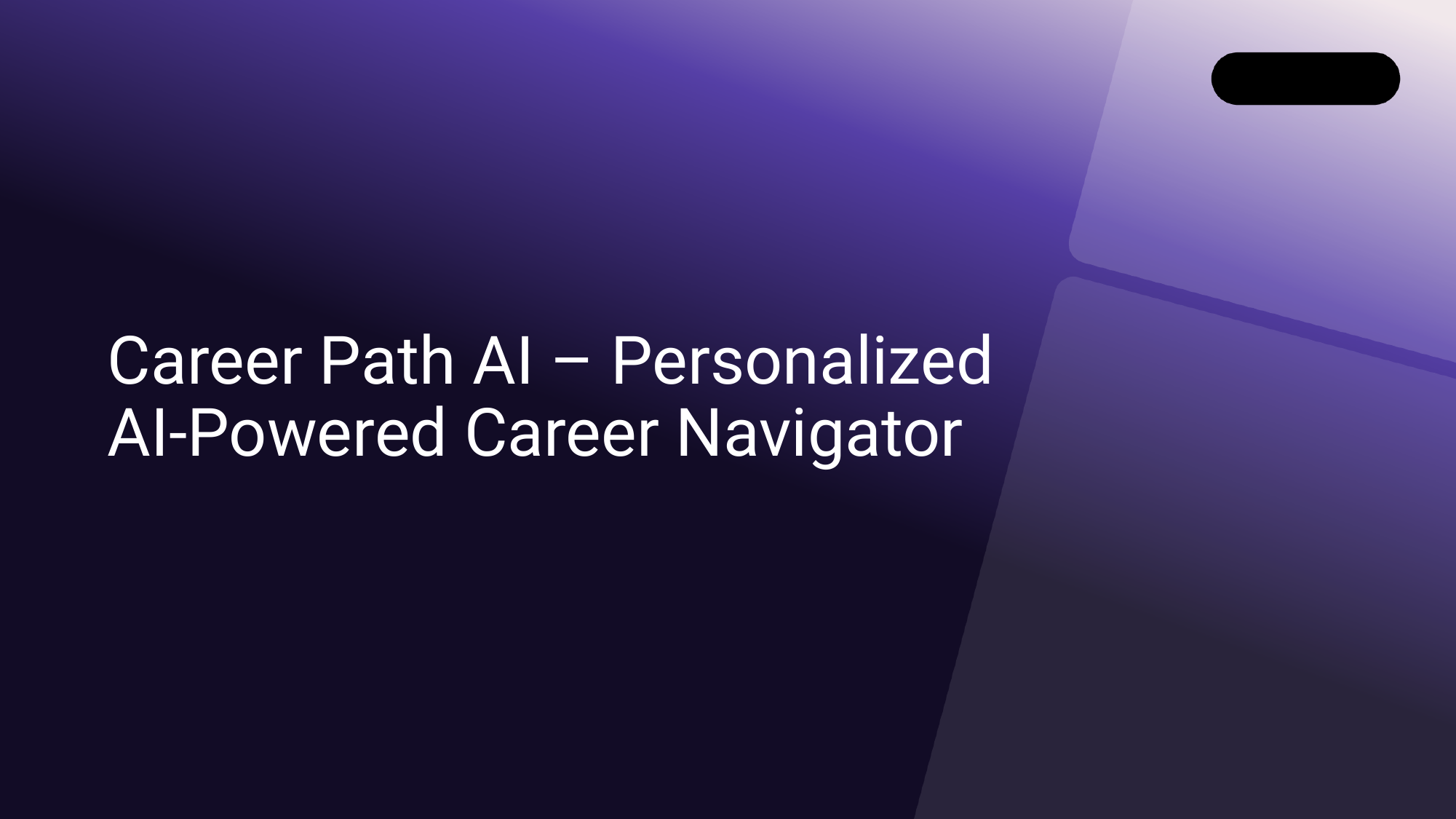

Career Path AI – Personalized AI-Powered Career Navigator